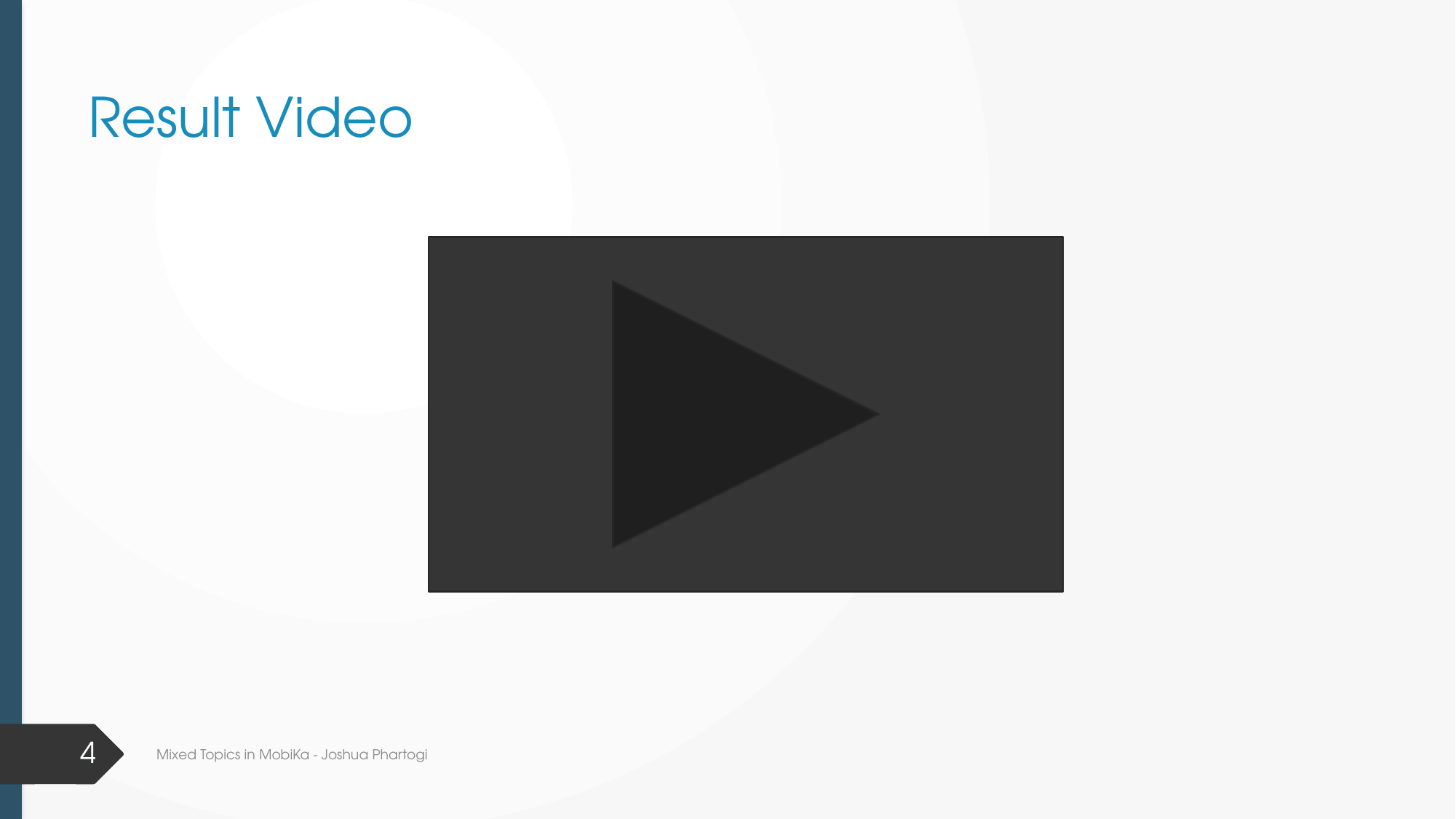

# Result Video

4
Mixed Topics in MobiKa - Joshua Phartogi